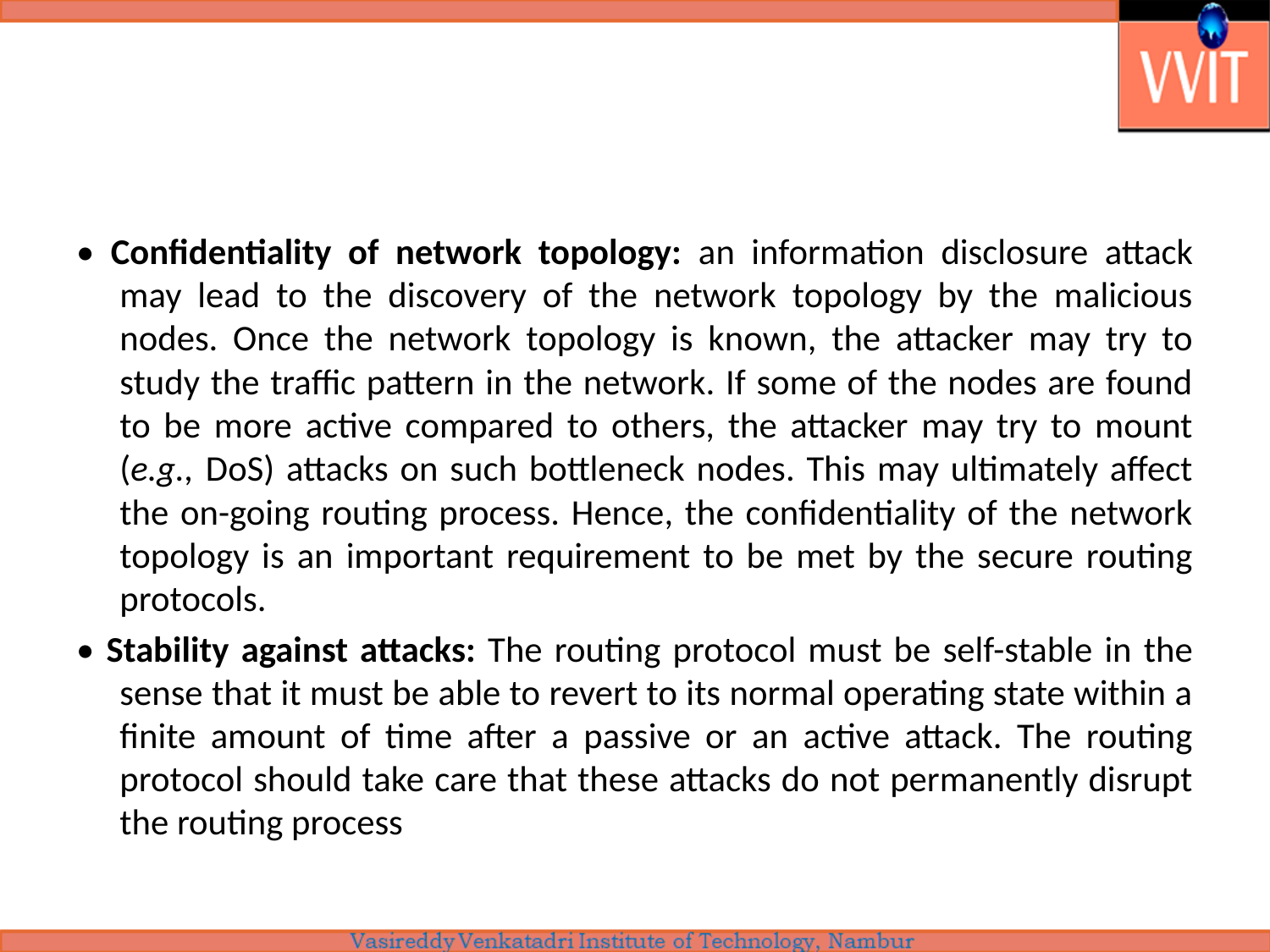

#
• Confidentiality of network topology: an information disclosure attack may lead to the discovery of the network topology by the malicious nodes. Once the network topology is known, the attacker may try to study the traffic pattern in the network. If some of the nodes are found to be more active compared to others, the attacker may try to mount (e.g., DoS) attacks on such bottleneck nodes. This may ultimately affect the on-going routing process. Hence, the confidentiality of the network topology is an important requirement to be met by the secure routing protocols.
• Stability against attacks: The routing protocol must be self-stable in the sense that it must be able to revert to its normal operating state within a finite amount of time after a passive or an active attack. The routing protocol should take care that these attacks do not permanently disrupt the routing process